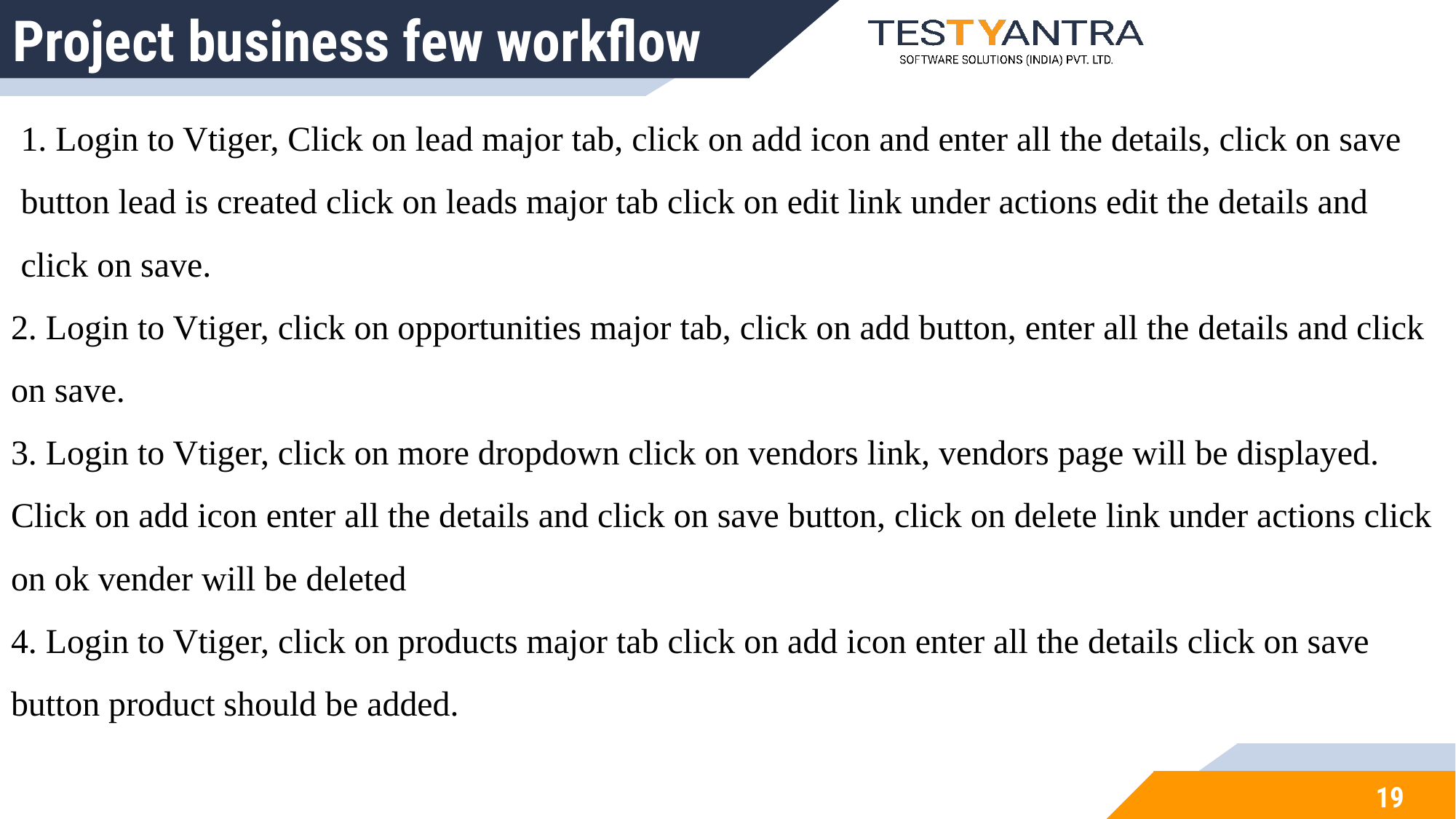

# Project business few workflow

1. Login to Vtiger, Click on lead major tab, click on add icon and enter all the details, click on save button lead is created click on leads major tab click on edit link under actions edit the details and click on save.
2. Login to Vtiger, click on opportunities major tab, click on add button, enter all the details and click on save.
3. Login to Vtiger, click on more dropdown click on vendors link, vendors page will be displayed. Click on add icon enter all the details and click on save button, click on delete link under actions click on ok vender will be deleted
4. Login to Vtiger, click on products major tab click on add icon enter all the details click on save button product should be added.

19